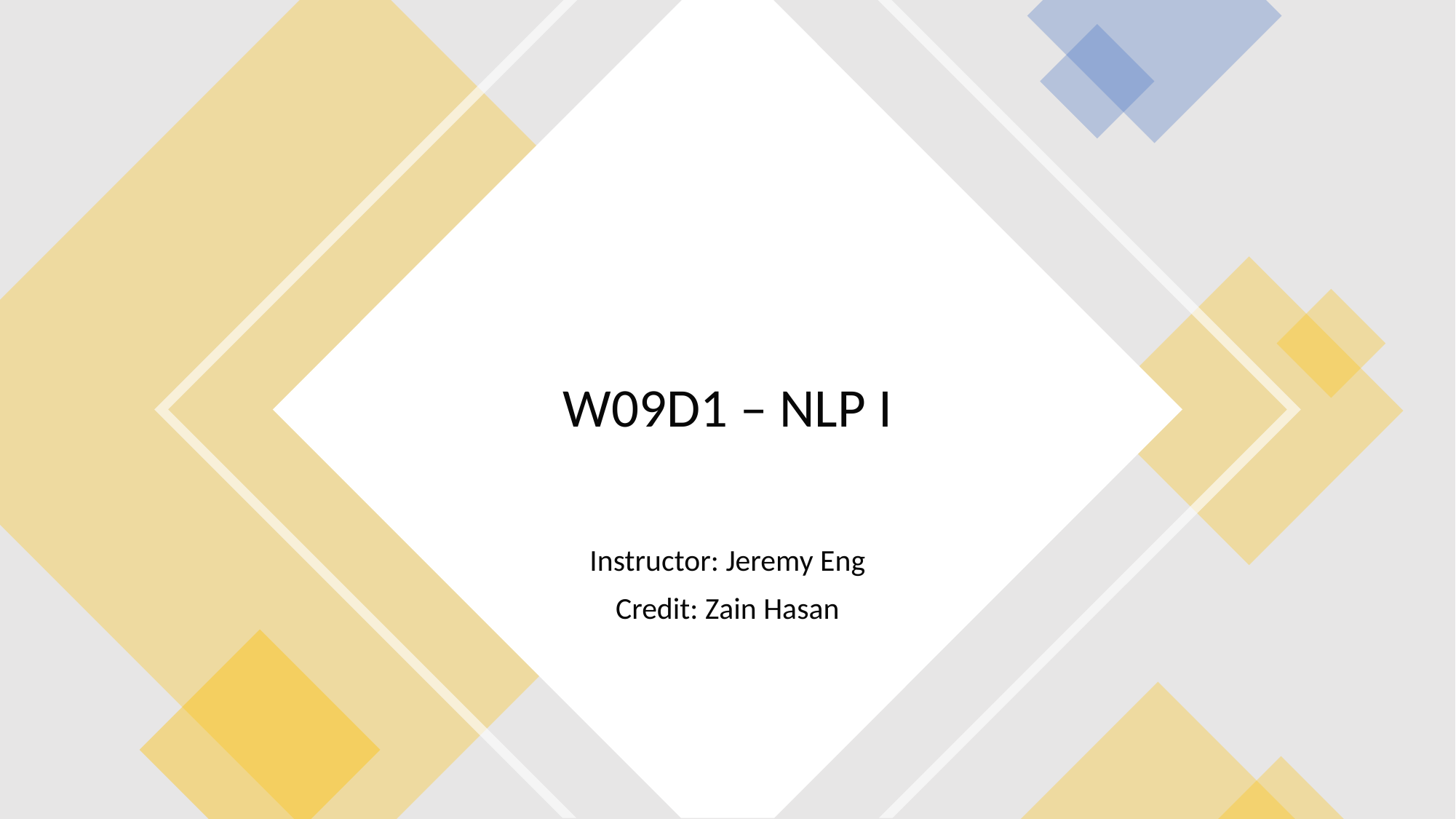

# W09D1 – NLP I

Instructor: Jeremy Eng
Credit: Zain Hasan